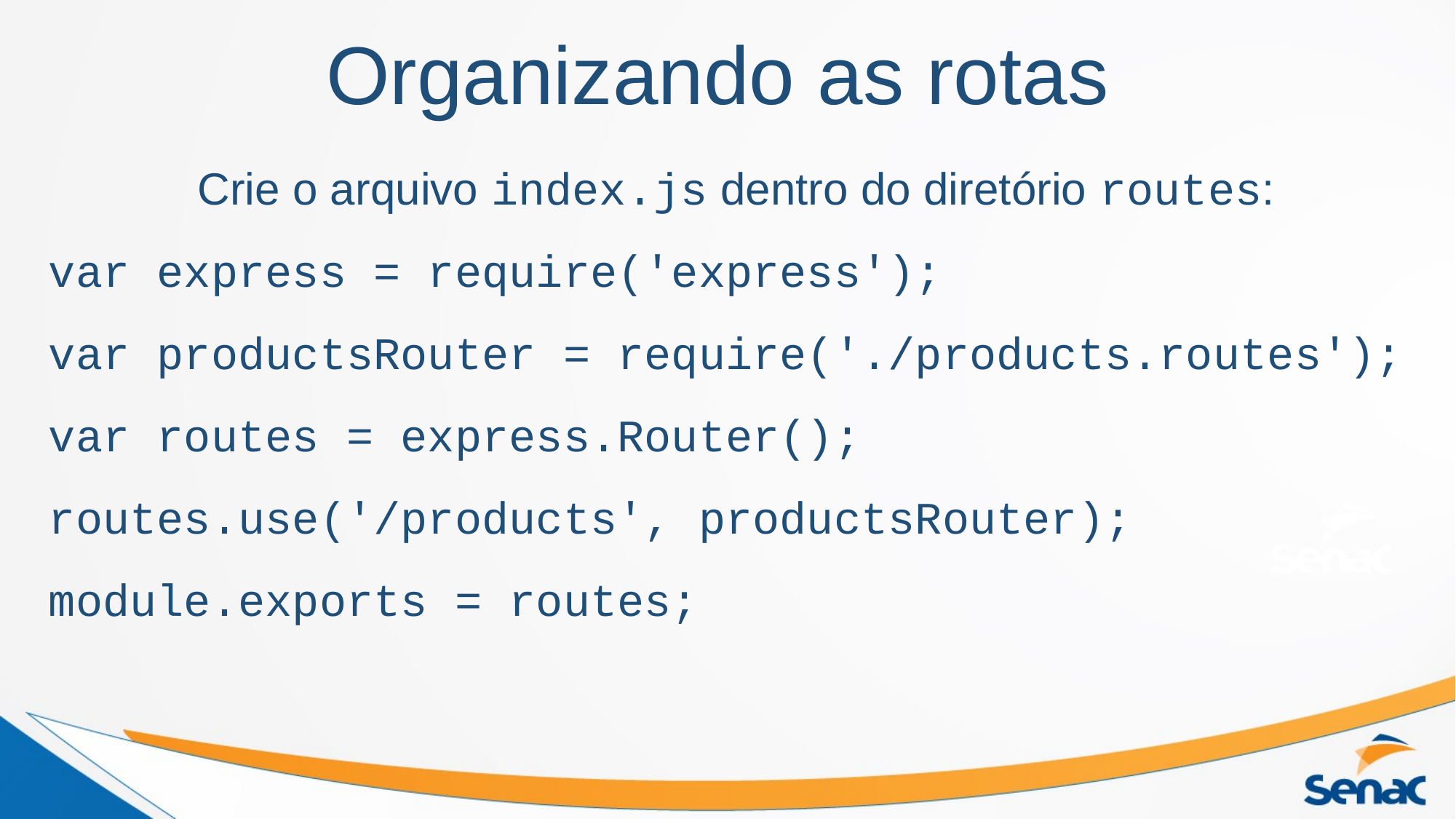

Organizando as rotas
Crie o arquivo index.js dentro do diretório routes:
var express = require('express');
var productsRouter = require('./products.routes');
var routes = express.Router();
routes.use('/products', productsRouter);
module.exports = routes;